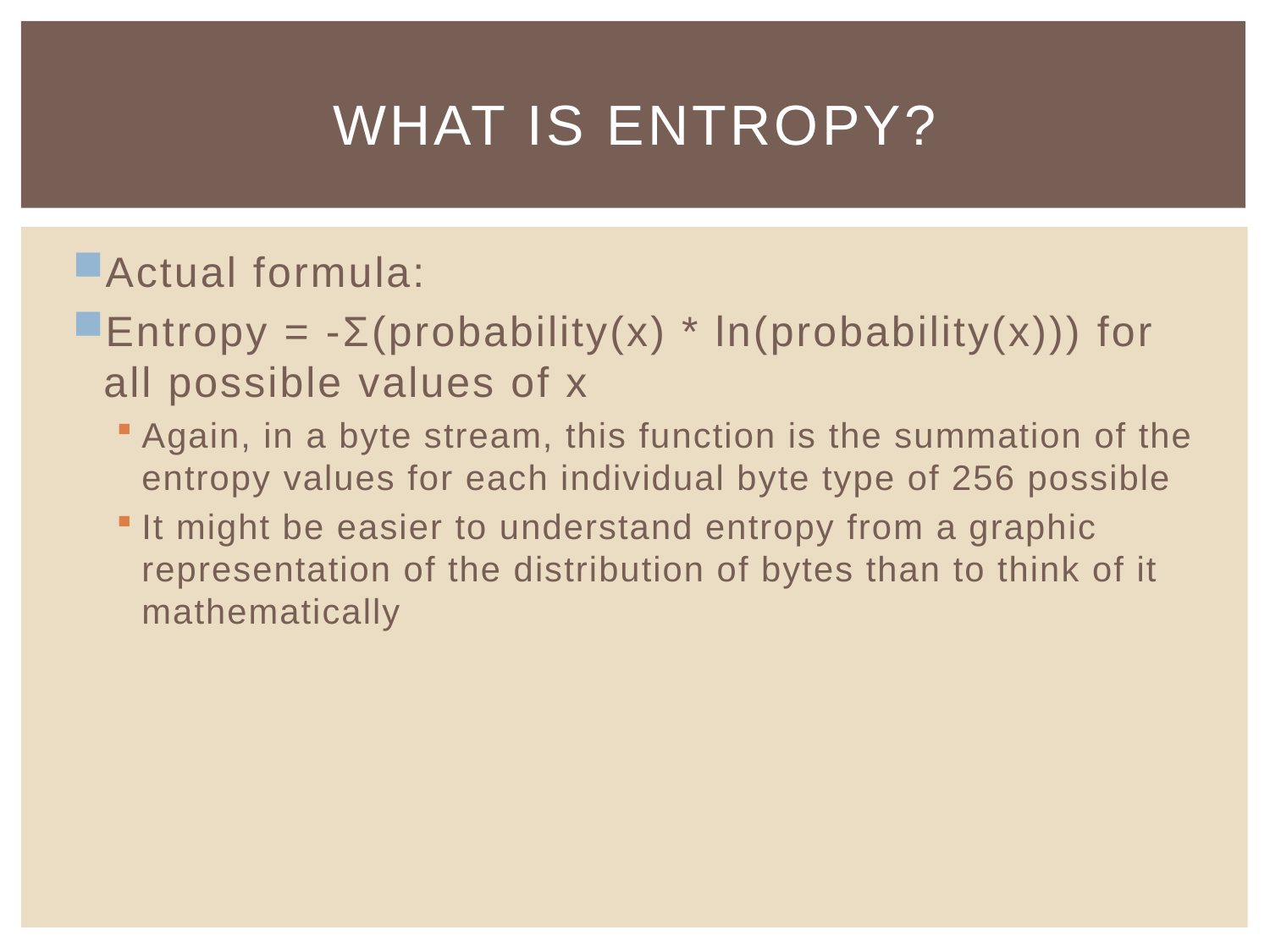

# What is entropy?
Actual formula:
Entropy = -Σ(probability(x) * ln(probability(x))) for all possible values of x
Again, in a byte stream, this function is the summation of the entropy values for each individual byte type of 256 possible
It might be easier to understand entropy from a graphic representation of the distribution of bytes than to think of it mathematically